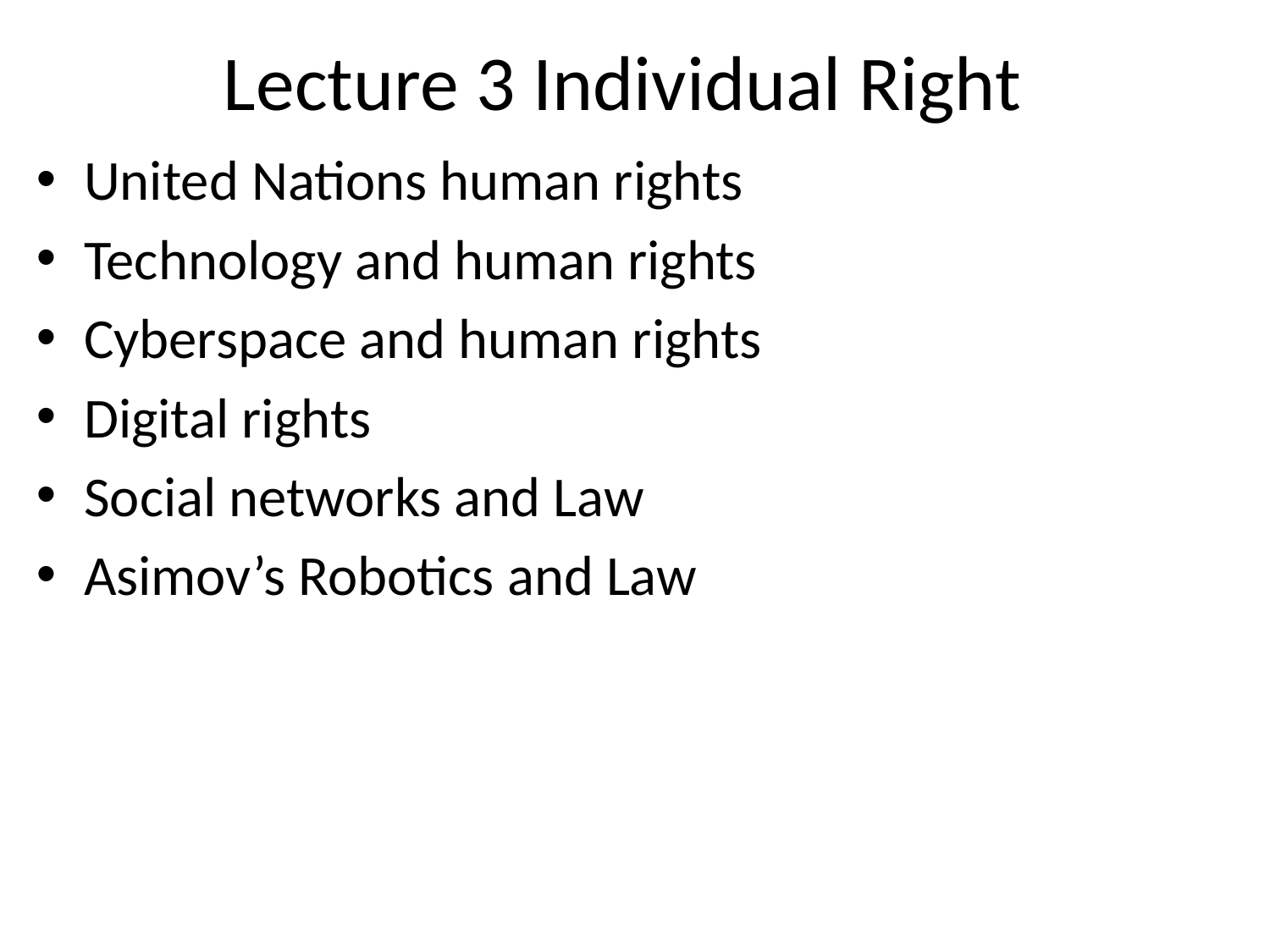

# Lecture 3 Individual Right
United Nations human rights
Technology and human rights
Cyberspace and human rights
Digital rights
Social networks and Law
Asimov’s Robotics and Law